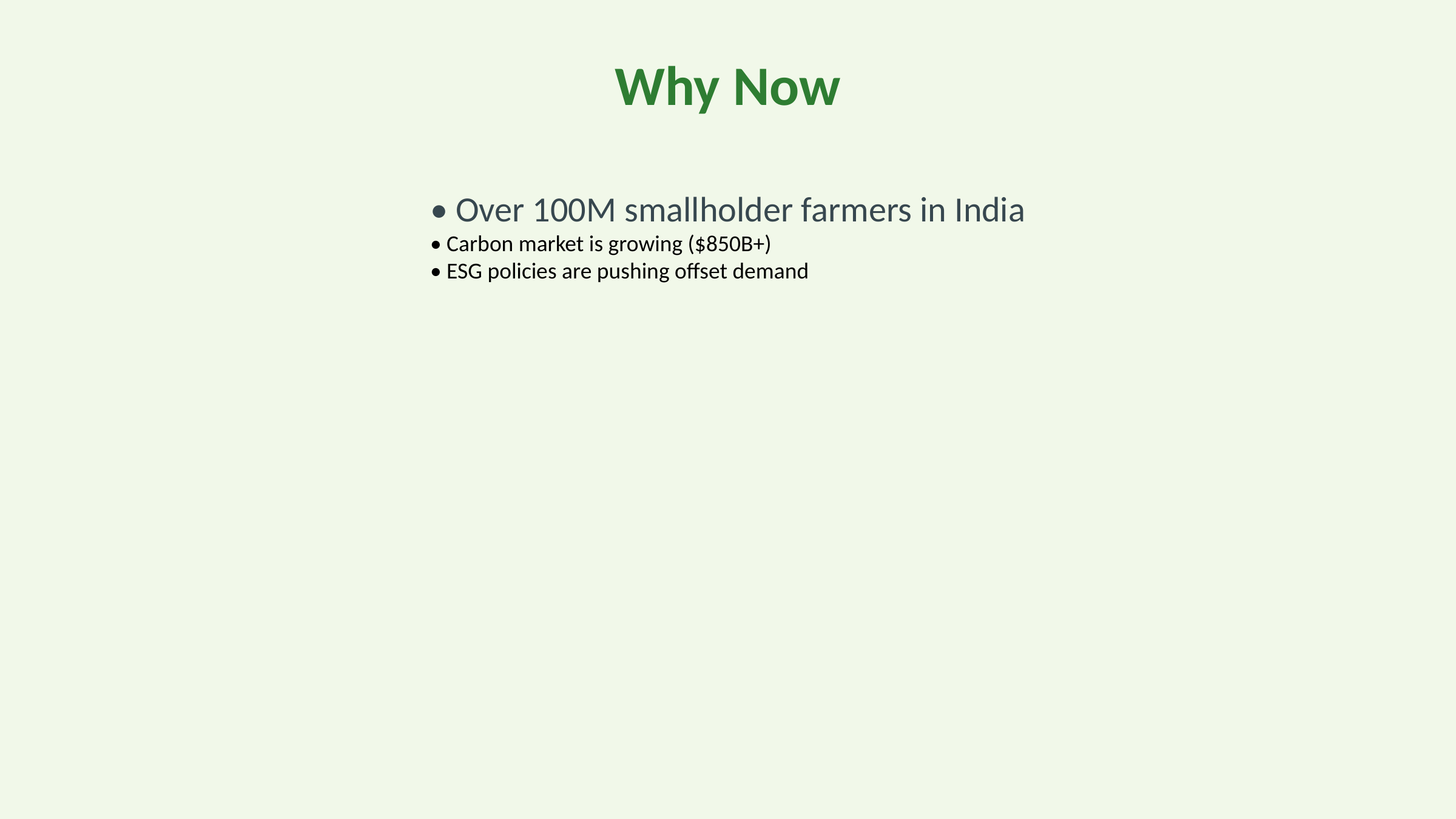

Why Now
• Over 100M smallholder farmers in India
• Carbon market is growing ($850B+)
• ESG policies are pushing offset demand